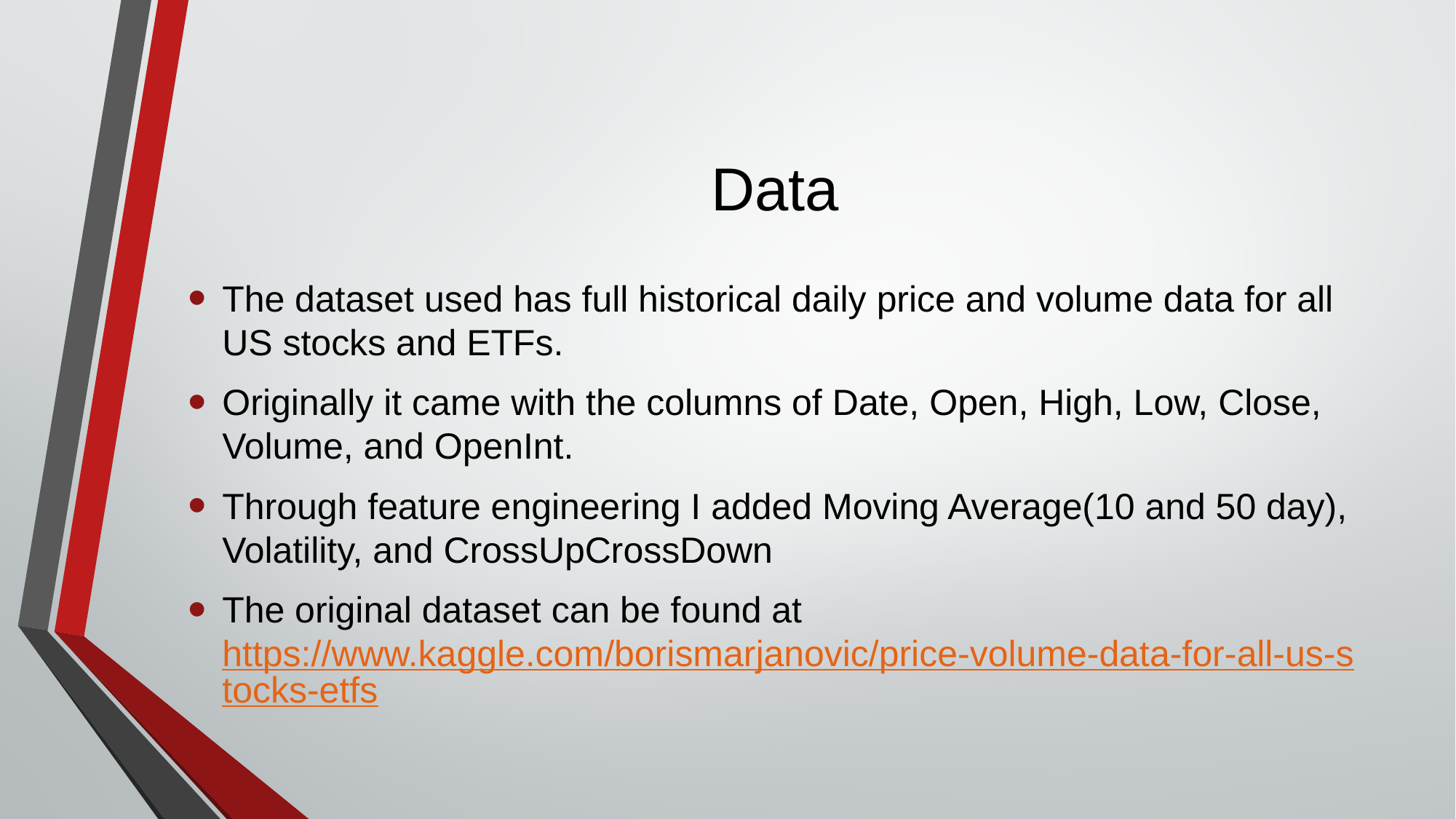

# Data
The dataset used has full historical daily price and volume data for all US stocks and ETFs.
Originally it came with the columns of Date, Open, High, Low, Close, Volume, and OpenInt.
Through feature engineering I added Moving Average(10 and 50 day), Volatility, and CrossUpCrossDown
The original dataset can be found at https://www.kaggle.com/borismarjanovic/price-volume-data-for-all-us-stocks-etfs